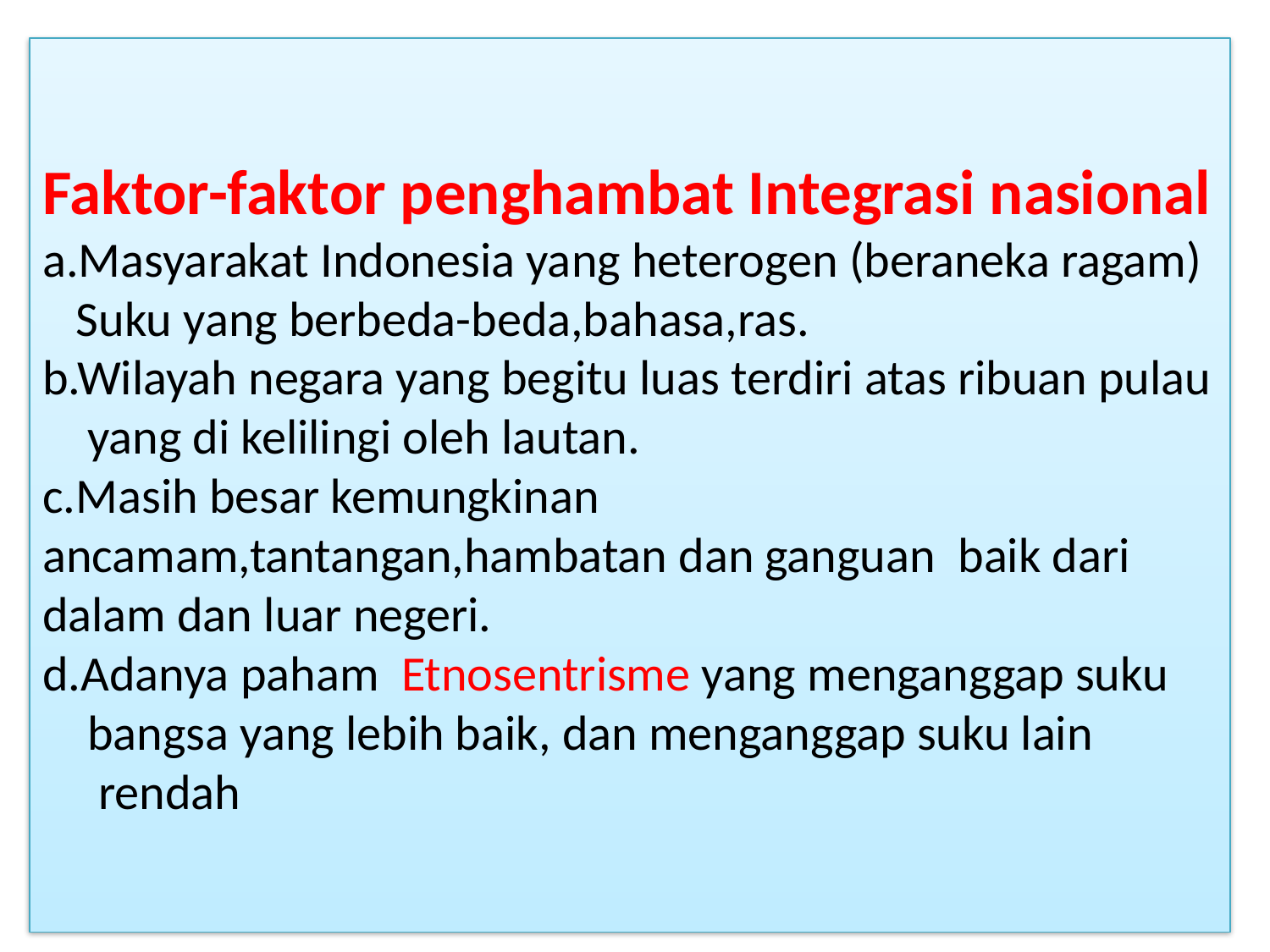

# Faktor-faktor penghambat Integrasi nasional a.Masyarakat Indonesia yang heterogen (beraneka ragam) Suku yang berbeda-beda,bahasa,ras. b.Wilayah negara yang begitu luas terdiri atas ribuan pulau yang di kelilingi oleh lautan. c.Masih besar kemungkinan ancamam,tantangan,hambatan dan ganguan  baik dari dalam dan luar negeri. d.Adanya paham  Etnosentrisme yang menganggap suku bangsa yang lebih baik, dan menganggap suku lain rendah